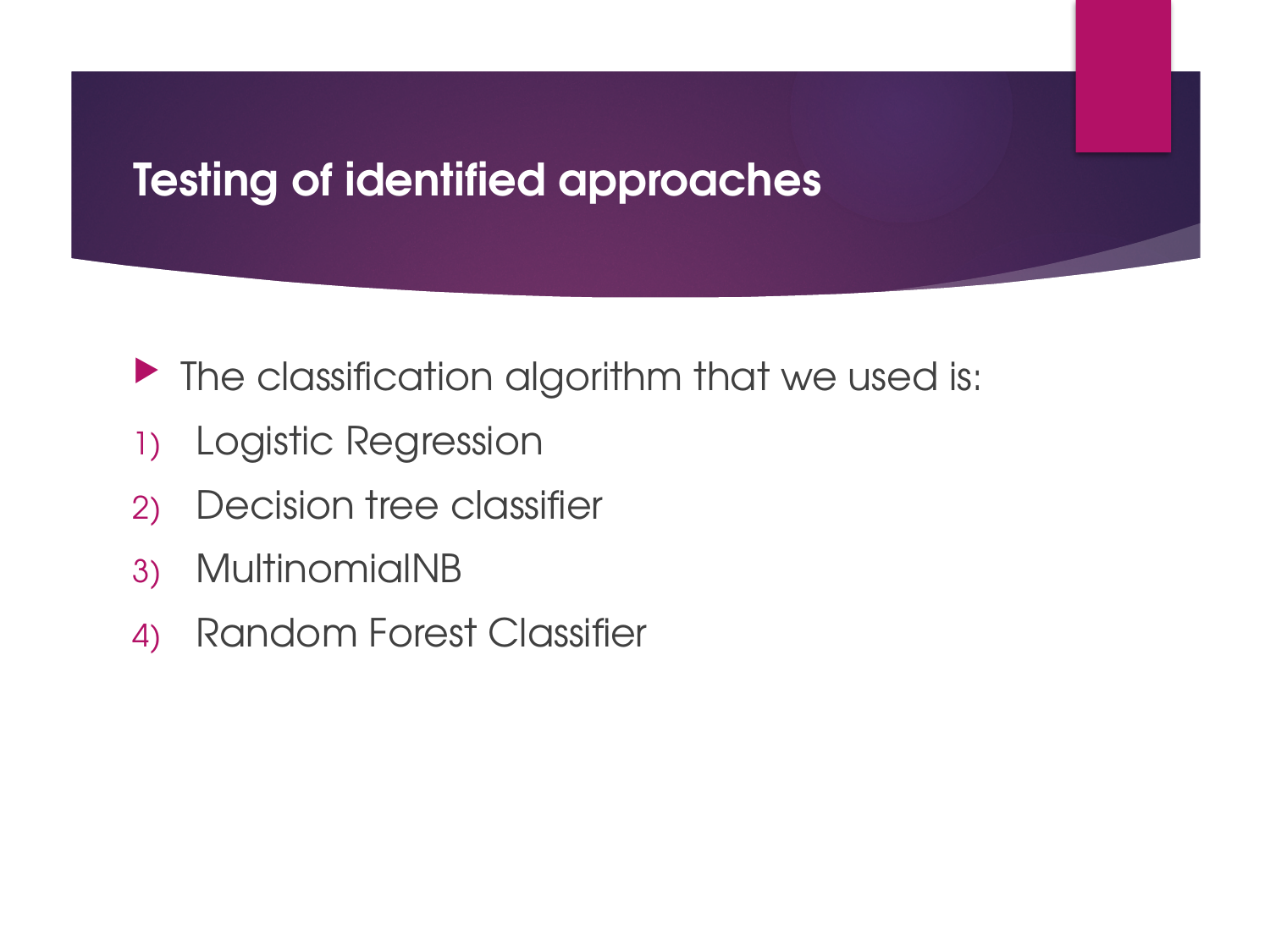

# Testing of identified approaches
The classification algorithm that we used is:
Logistic Regression
Decision tree classifier
MultinomialNB
Random Forest Classifier